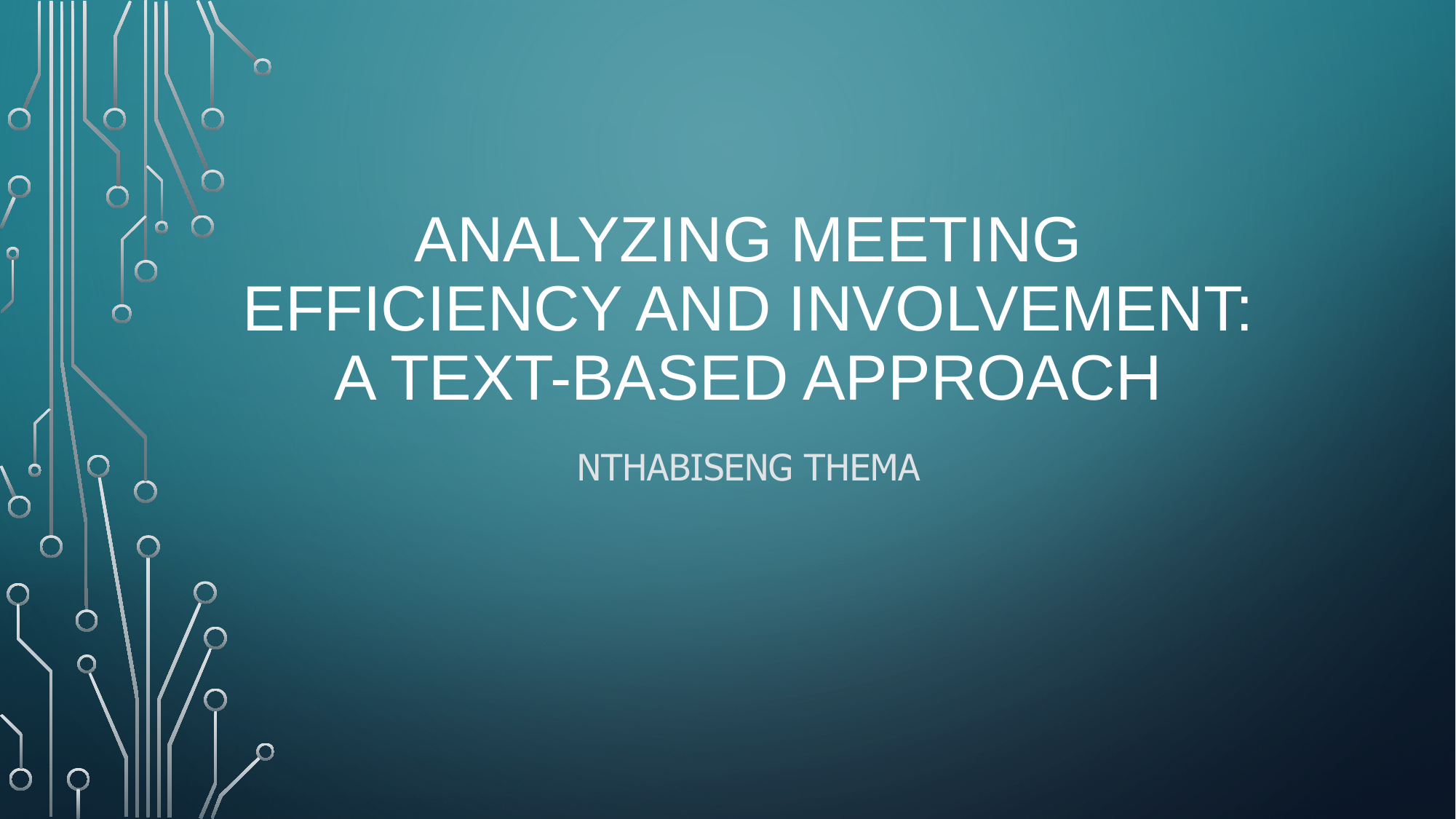

# Analyzing Meeting Efficiency and Involvement: A Text-Based Approach
Nthabiseng thema